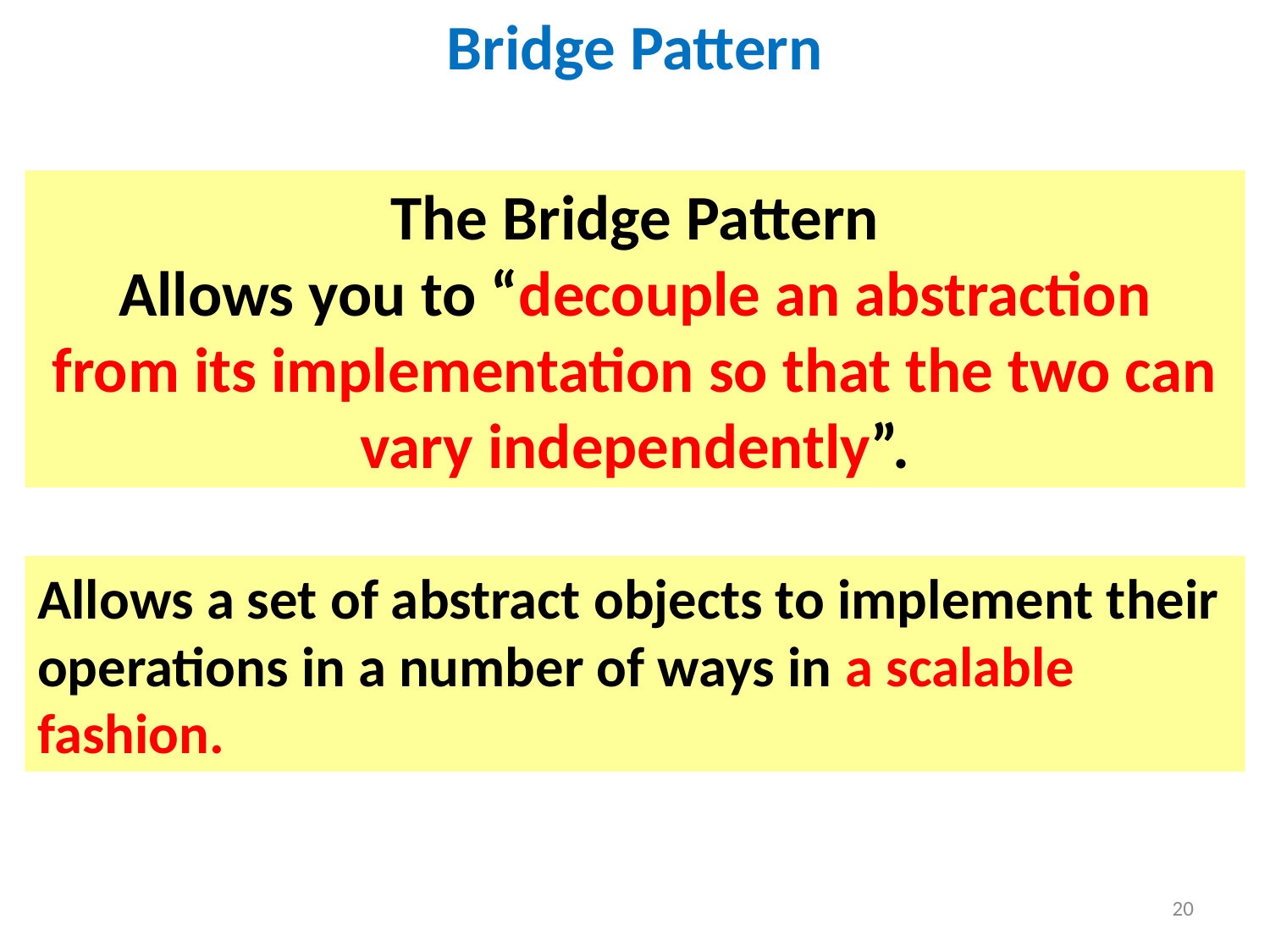

Bridge Pattern
The Bridge Pattern
Allows you to “decouple an abstraction
from its implementation so that the two can vary independently”.
Allows a set of abstract objects to implement their operations in a number of ways in a scalable fashion.
20